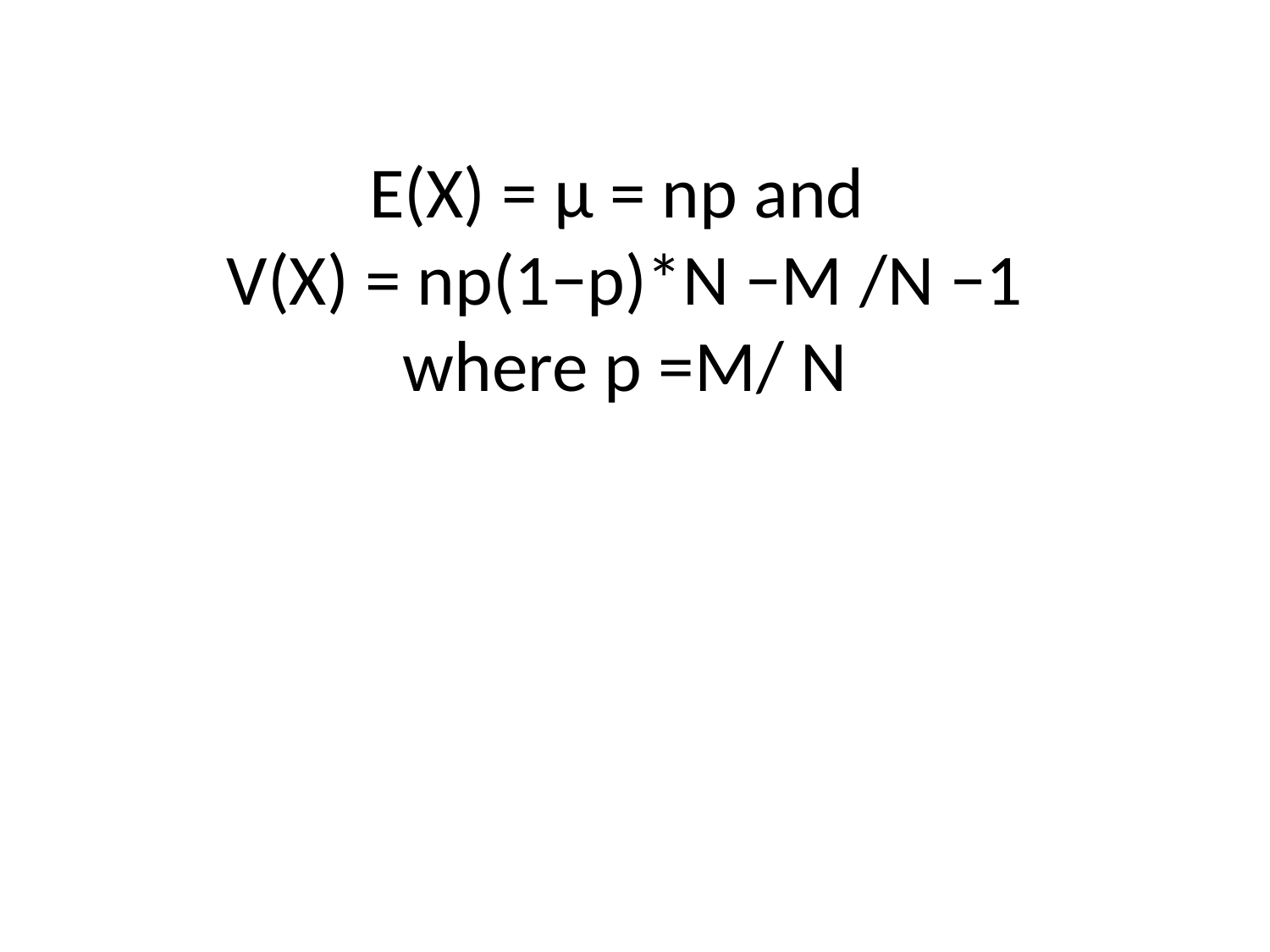

# E(X) = µ = np and V(X) = np(1−p)*N −M /N −1 where p =M/ N